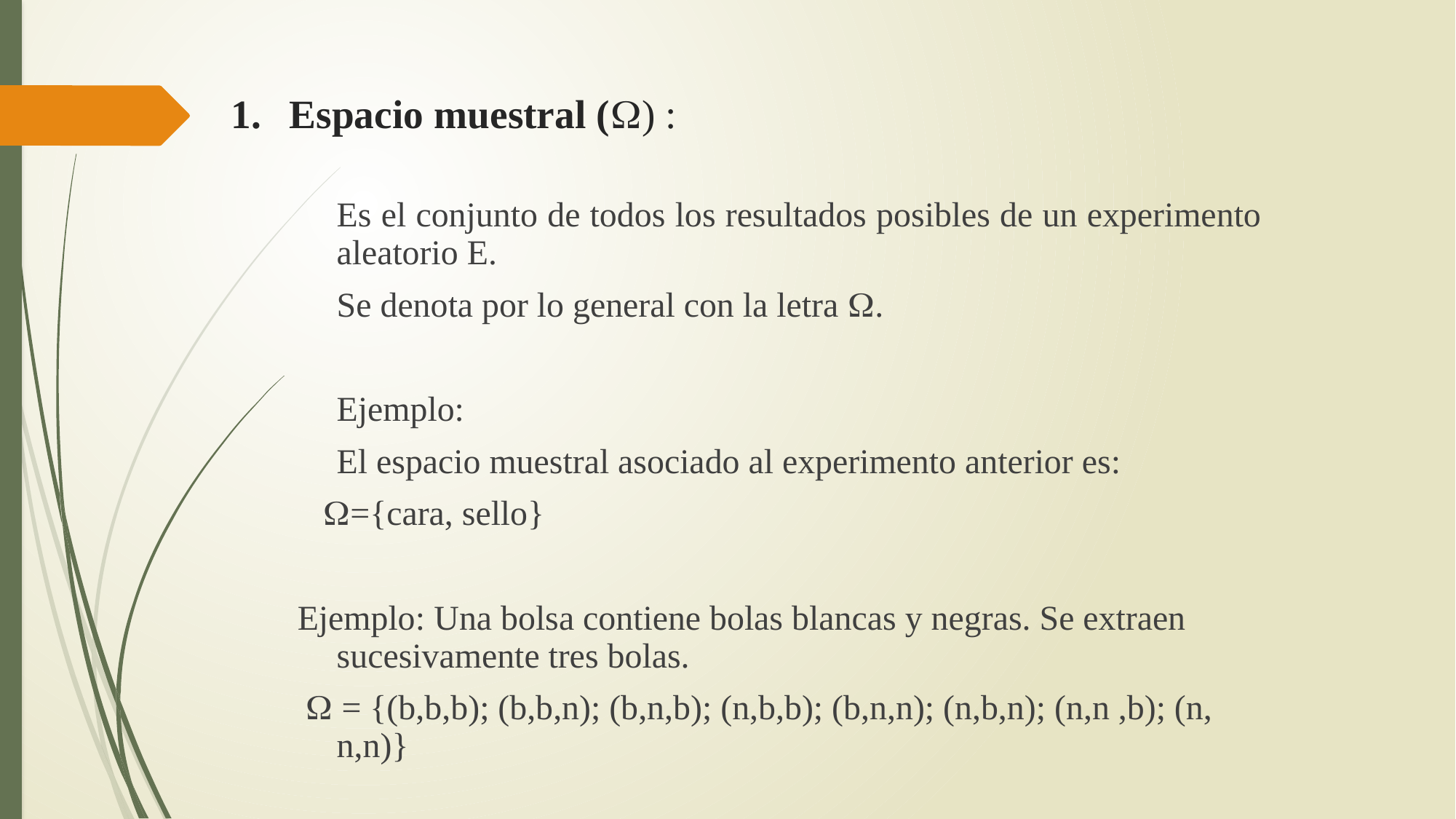

# Espacio muestral (Ω) :
	Es el conjunto de todos los resultados posibles de un experimento aleatorio E.
	Se denota por lo general con la letra Ω.

	Ejemplo:
	El espacio muestral asociado al experimento anterior es:
   Ω={cara, sello}

Ejemplo: Una bolsa contiene bolas blancas y negras. Se extraen sucesivamente tres bolas.
 Ω = {(b,b,b); (b,b,n); (b,n,b); (n,b,b); (b,n,n); (n,b,n); (n,n ,b); (n, n,n)}